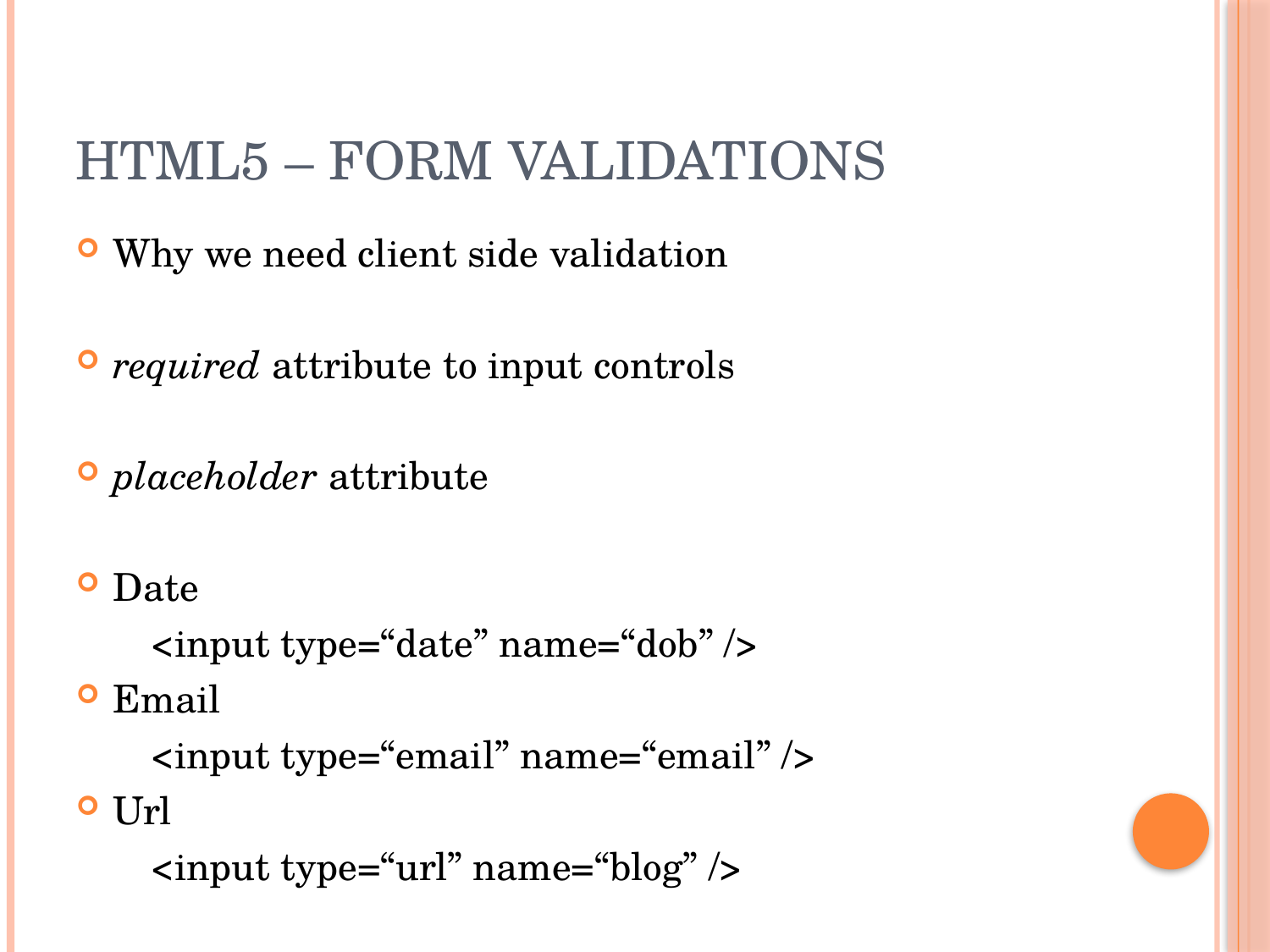

# HTML5 – Form Validations
Why we need client side validation

required attribute to input controls

placeholder attribute

Date
       <input type=“date” name=“dob” />
Email
       <input type=“email” name=“email” />
Url
       <input type=“url” name=“blog” />